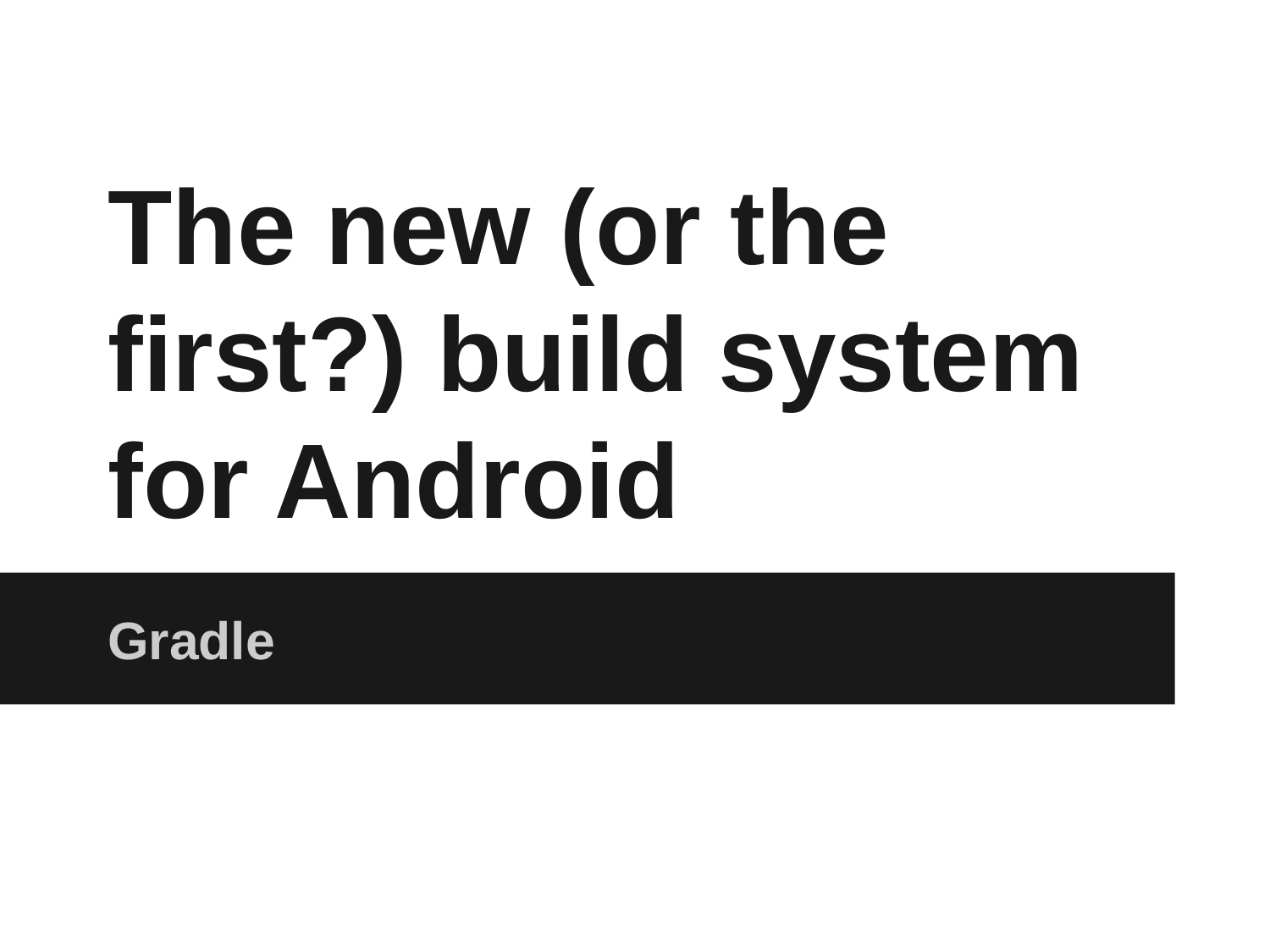

# The new (or the first?) build system for Android
Gradle